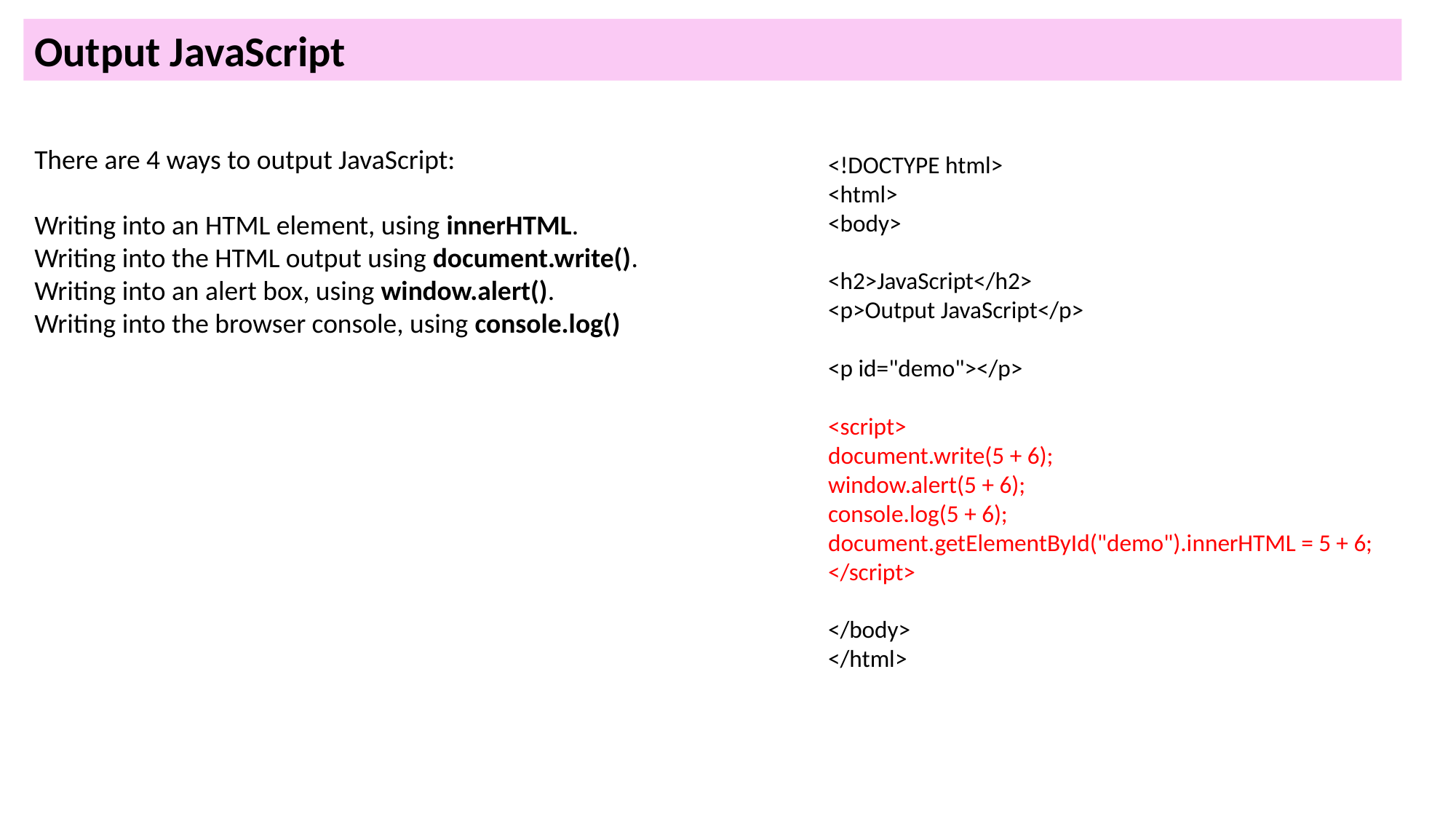

Output JavaScript
There are 4 ways to output JavaScript:

Writing into an HTML element, using innerHTML.
Writing into the HTML output using document.write().
Writing into an alert box, using window.alert().
Writing into the browser console, using console.log()
<!DOCTYPE html>
<html>
<body>

<h2>JavaScript</h2>
<p>Output JavaScript</p>

<p id="demo"></p>

<script>
document.write(5 + 6);
window.alert(5 + 6);
console.log(5 + 6);
document.getElementById("demo").innerHTML = 5 + 6;
</script>

</body>
</html>